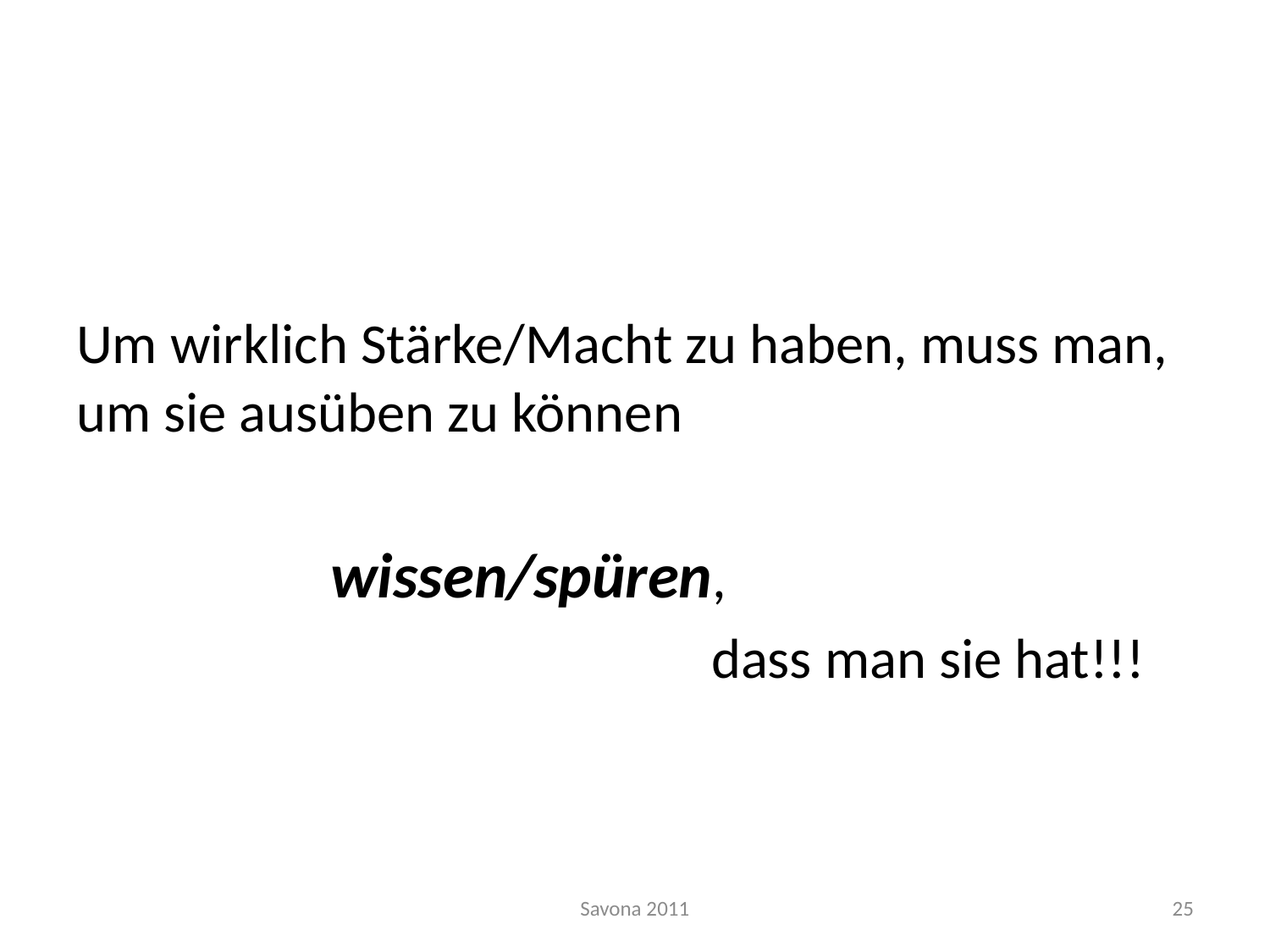

#

Um wirklich Stärke/Macht zu haben, muss man, um sie ausüben zu können

		wissen/spüren,
					dass man sie hat!!!
Savona 2011
25